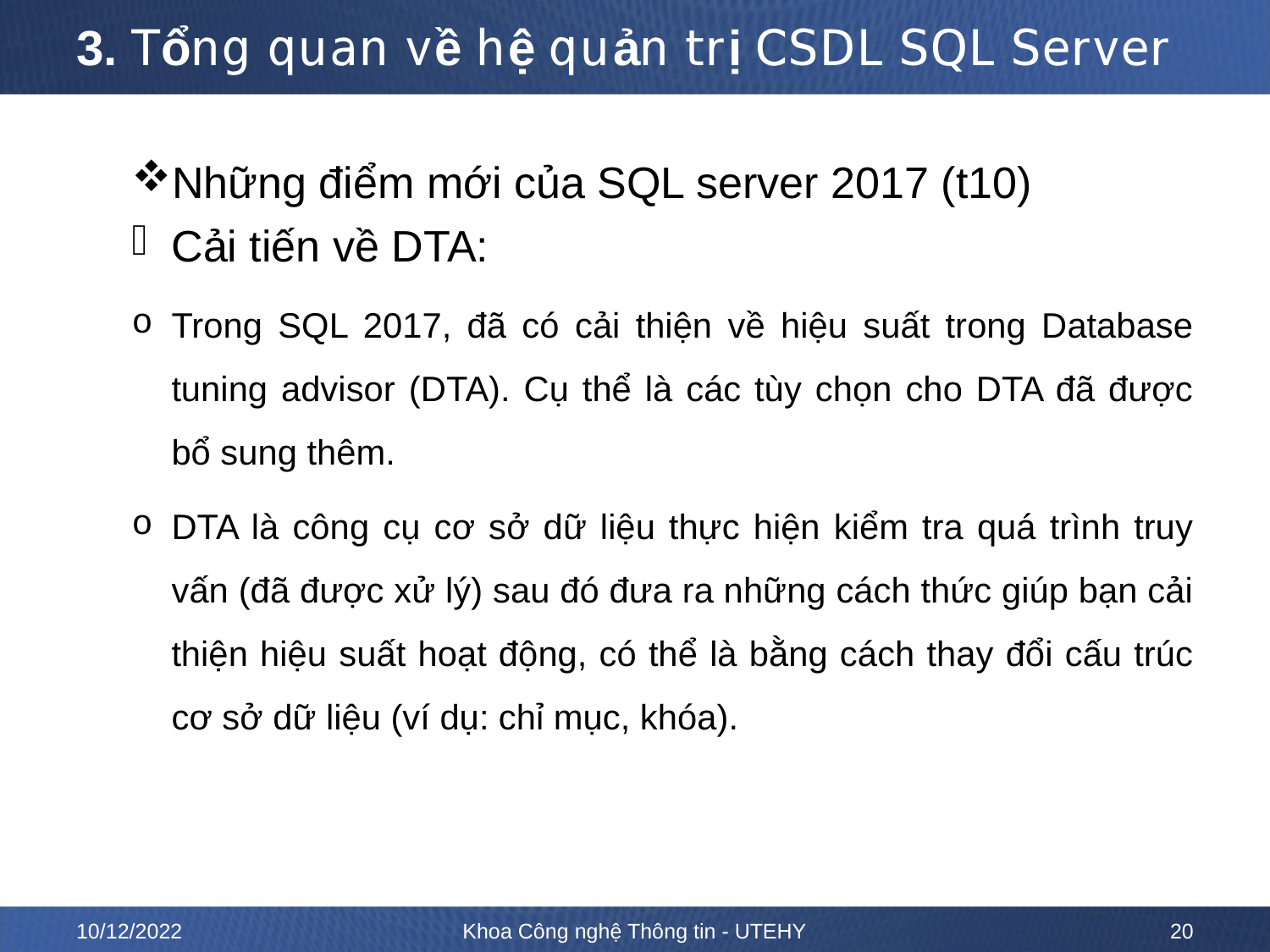

# 3. Tổng quan về hệ quản trị CSDL SQL Server
Những điểm mới của SQL server 2017 (t10)
Cải tiến về DTA:
Trong SQL 2017, đã có cải thiện về hiệu suất trong Database tuning advisor (DTA). Cụ thể là các tùy chọn cho DTA đã được bổ sung thêm.
DTA là công cụ cơ sở dữ liệu thực hiện kiểm tra quá trình truy vấn (đã được xử lý) sau đó đưa ra những cách thức giúp bạn cải thiện hiệu suất hoạt động, có thể là bằng cách thay đổi cấu trúc cơ sở dữ liệu (ví dụ: chỉ mục, khóa).

10/12/2022
Khoa Công nghệ Thông tin - UTEHY
20